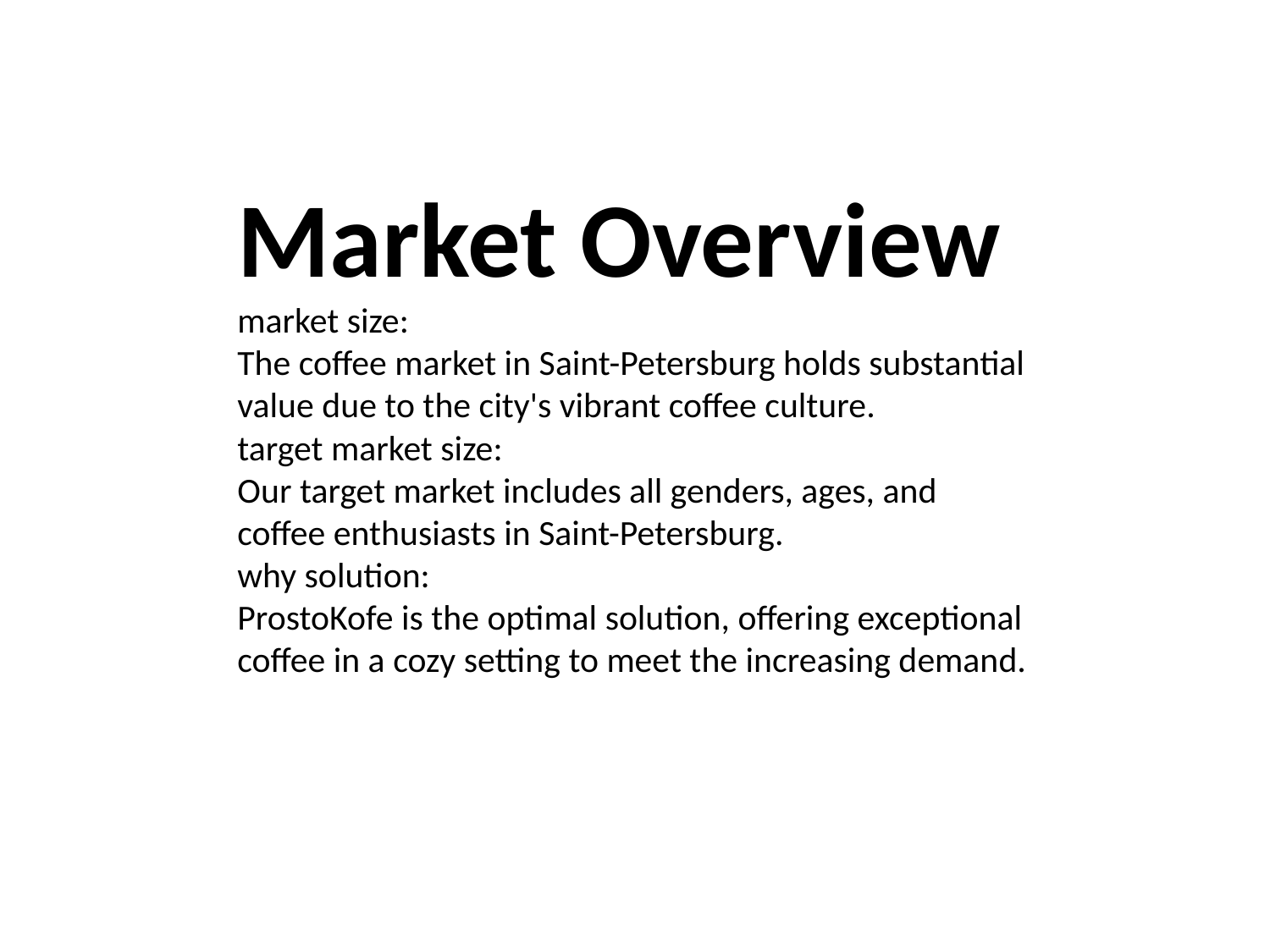

Market Overview
market size:
The coffee market in Saint-Petersburg holds substantial
value due to the city's vibrant coffee culture.
target market size:
Our target market includes all genders, ages, and
coffee enthusiasts in Saint-Petersburg.
why solution:
ProstoKofe is the optimal solution, offering exceptional
coffee in a cozy setting to meet the increasing demand.